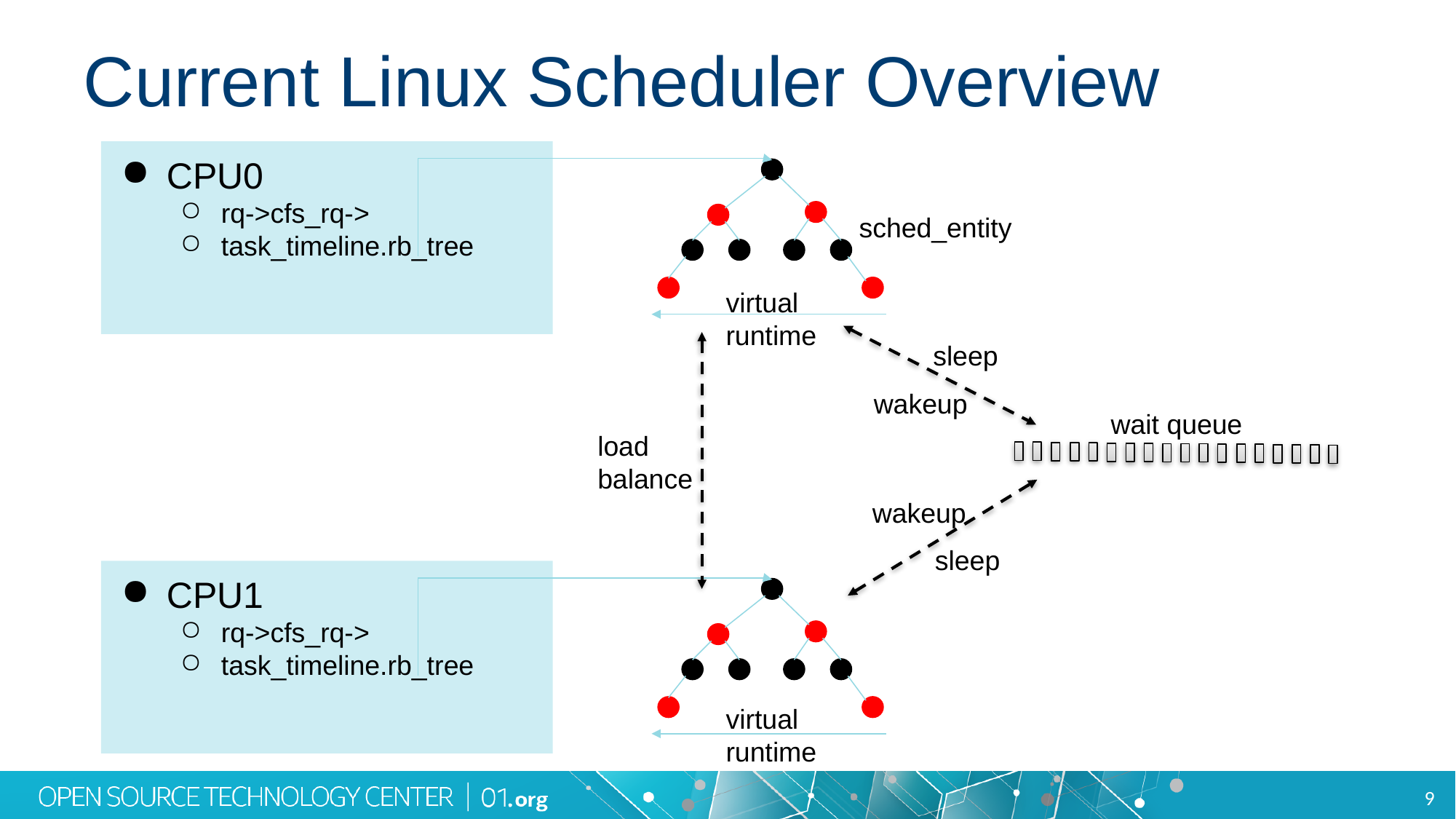

Current Linux Scheduler Overview
CPU0
rq->cfs_rq->
task_timeline.rb_tree

sched_entity
virtual runtime
sleep
wakeup
wait queue
load balance

wakeup
sleep
CPU1
rq->cfs_rq->
task_timeline.rb_tree

virtual runtime
9